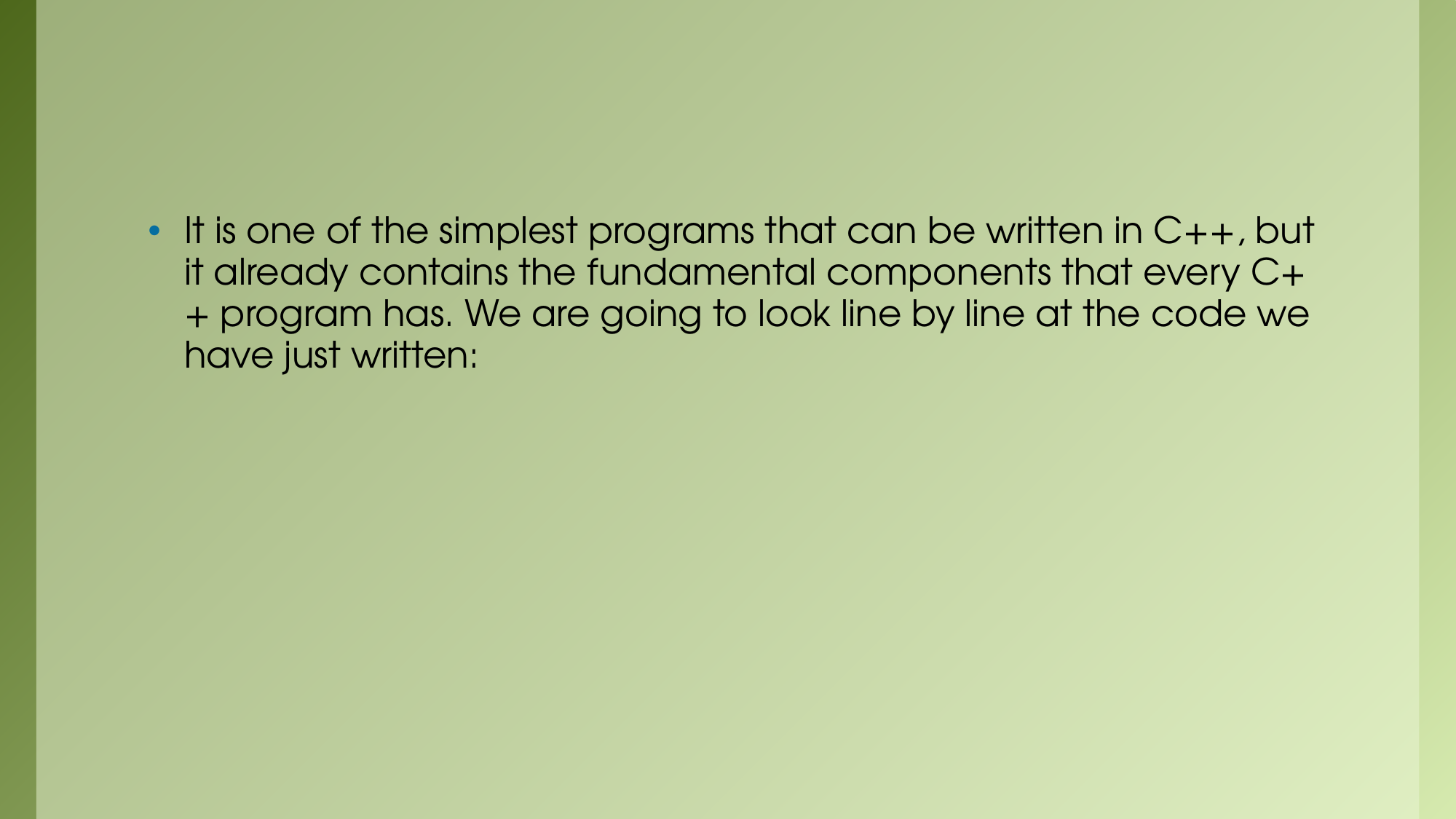

#
It is one of the simplest programs that can be written in C++, but it already contains the fundamental components that every C++ program has. We are going to look line by line at the code we have just written: